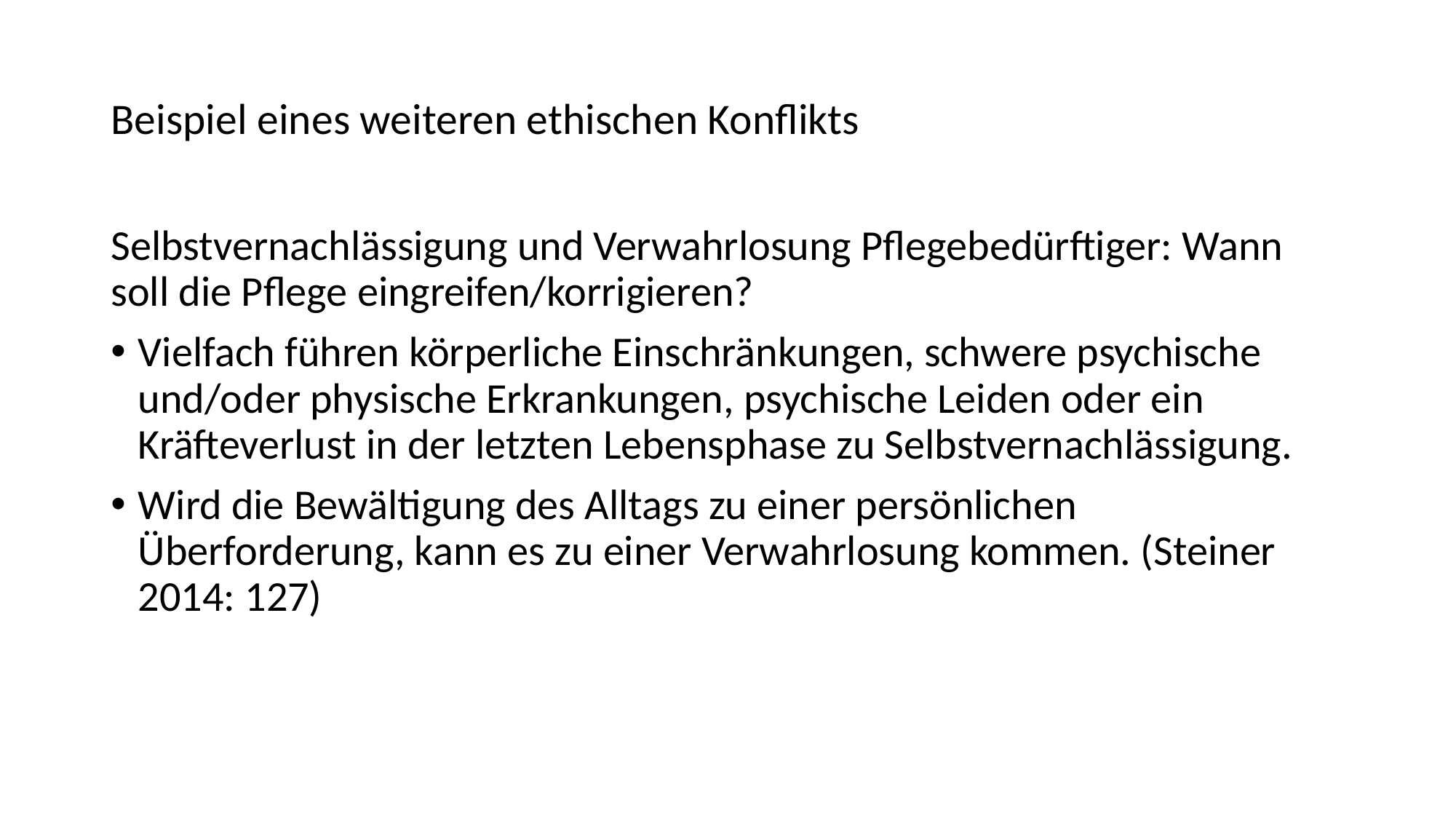

# Beispiel eines weiteren ethischen Konflikts
Selbstvernachlässigung und Verwahrlosung Pflegebedürftiger: Wann soll die Pflege eingreifen/korrigieren?
Vielfach führen körperliche Einschränkungen, schwere psychische und/oder physische Erkrankungen, psychische Leiden oder ein Kräfteverlust in der letzten Lebensphase zu Selbstvernachlässigung.
Wird die Bewältigung des Alltags zu einer persönlichen Überforderung, kann es zu einer Verwahrlosung kommen. (Steiner 2014: 127)